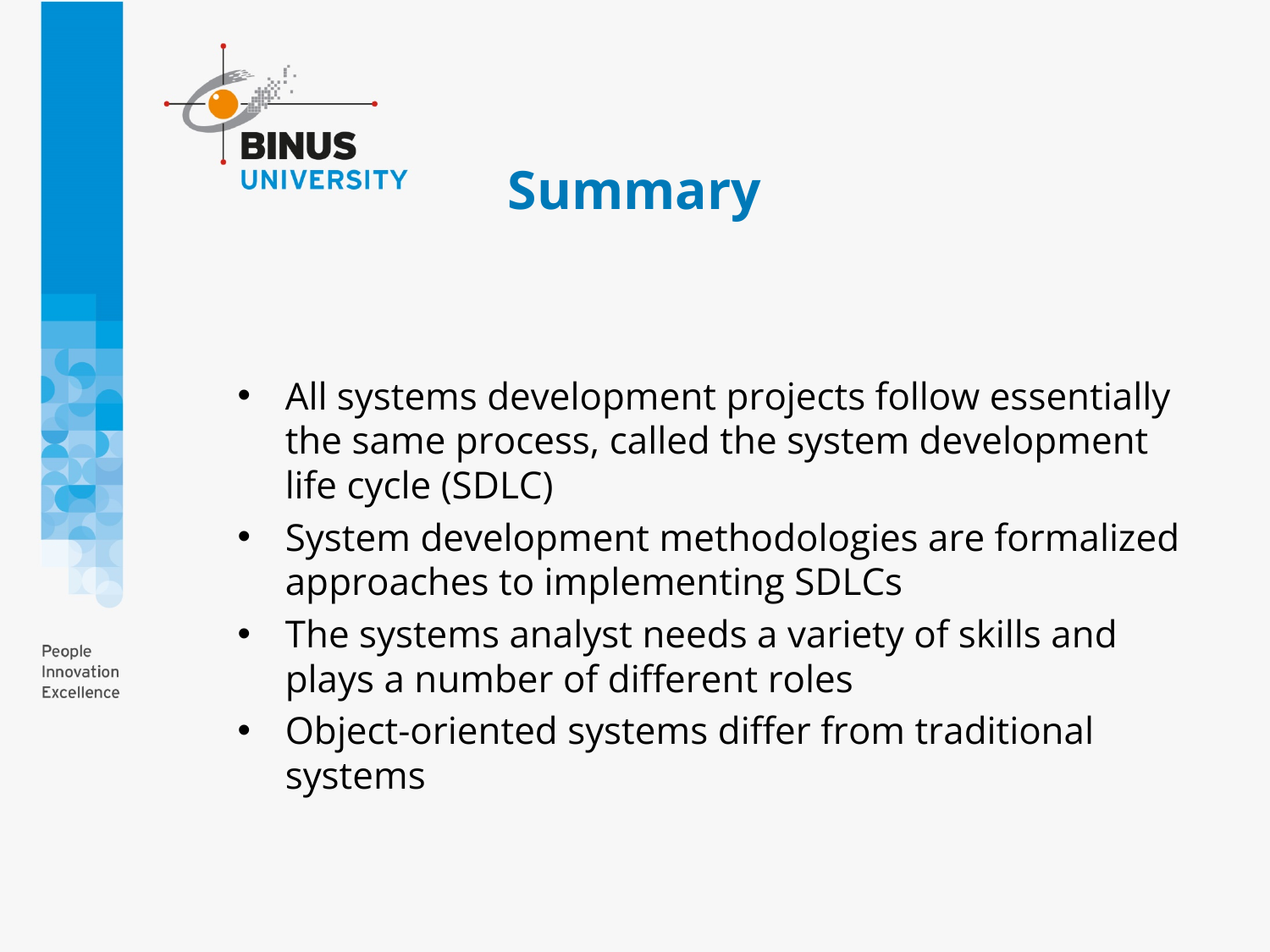

# Summary
All systems development projects follow essentially the same process, called the system development life cycle (SDLC)
System development methodologies are formalized approaches to implementing SDLCs
The systems analyst needs a variety of skills and plays a number of different roles
Object-oriented systems differ from traditional systems